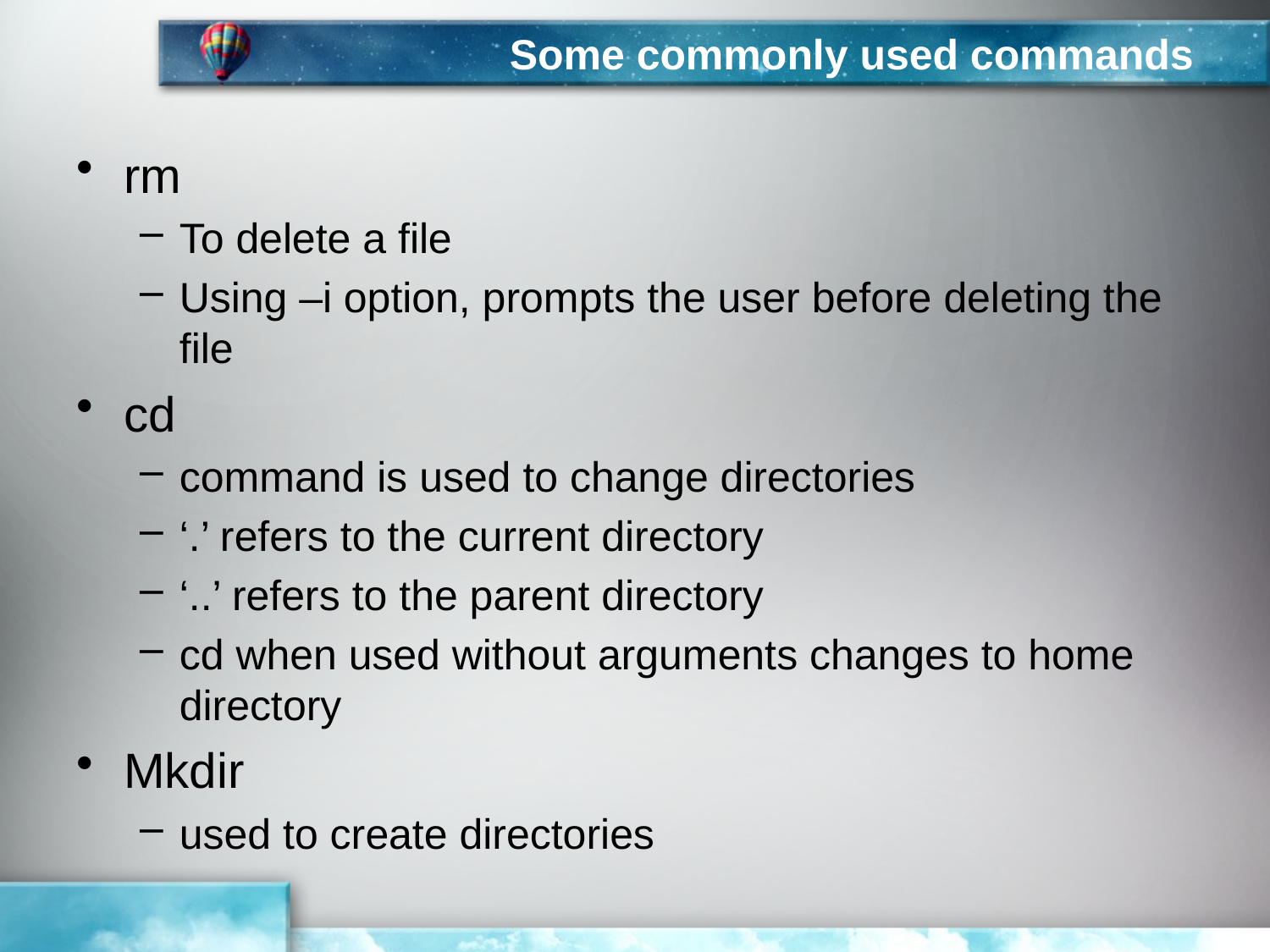

# Some commonly used commands
rm
To delete a file
Using –i option, prompts the user before deleting the file
cd
command is used to change directories
‘.’ refers to the current directory
‘..’ refers to the parent directory
cd when used without arguments changes to home directory
Mkdir
used to create directories